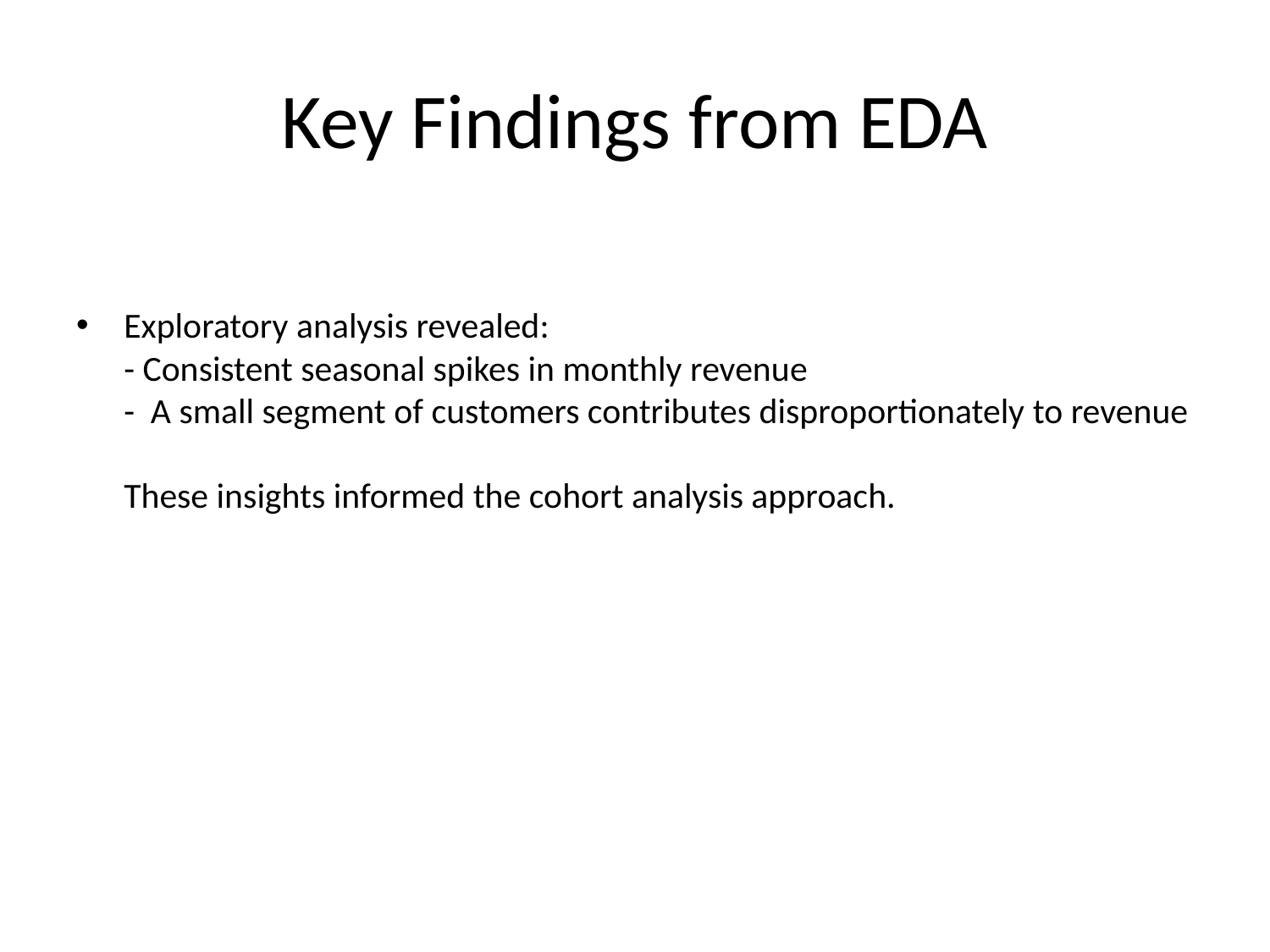

# Key Findings from EDA

Exploratory analysis revealed:
- Consistent seasonal spikes in monthly revenue
-  A small segment of customers contributes disproportionately to revenue
These insights informed the cohort analysis approach.